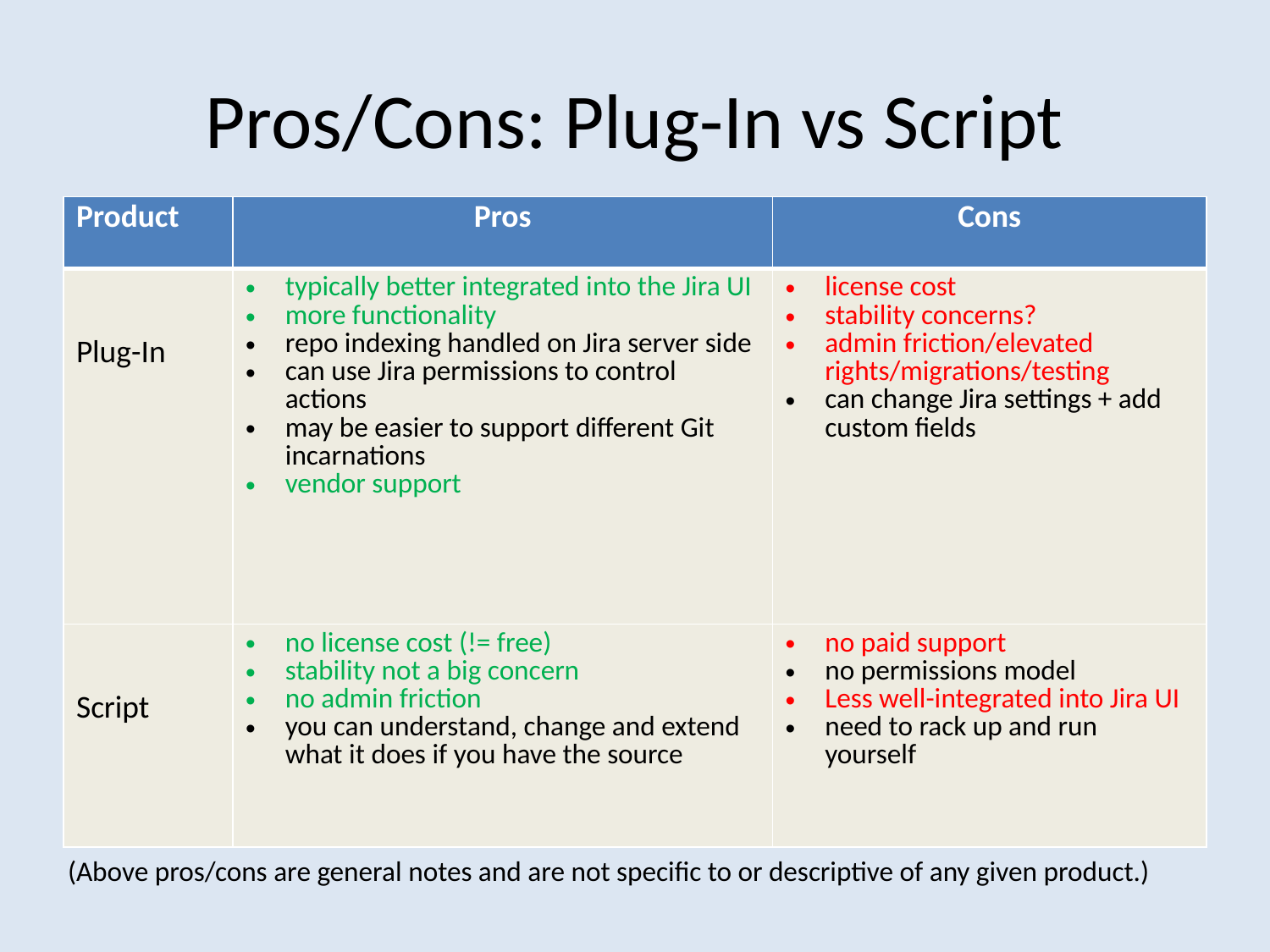

# Pros/Cons: Plug-In vs Script
| Product | Pros | Cons |
| --- | --- | --- |
| Plug-In | typically better integrated into the Jira UI more functionality repo indexing handled on Jira server side can use Jira permissions to control actions may be easier to support different Git incarnations vendor support | license cost stability concerns? admin friction/elevated rights/migrations/testing can change Jira settings + add custom fields |
| Script | no license cost (!= free) stability not a big concern no admin friction you can understand, change and extend what it does if you have the source | no paid support no permissions model Less well-integrated into Jira UI need to rack up and run yourself |
(Above pros/cons are general notes and are not specific to or descriptive of any given product.)